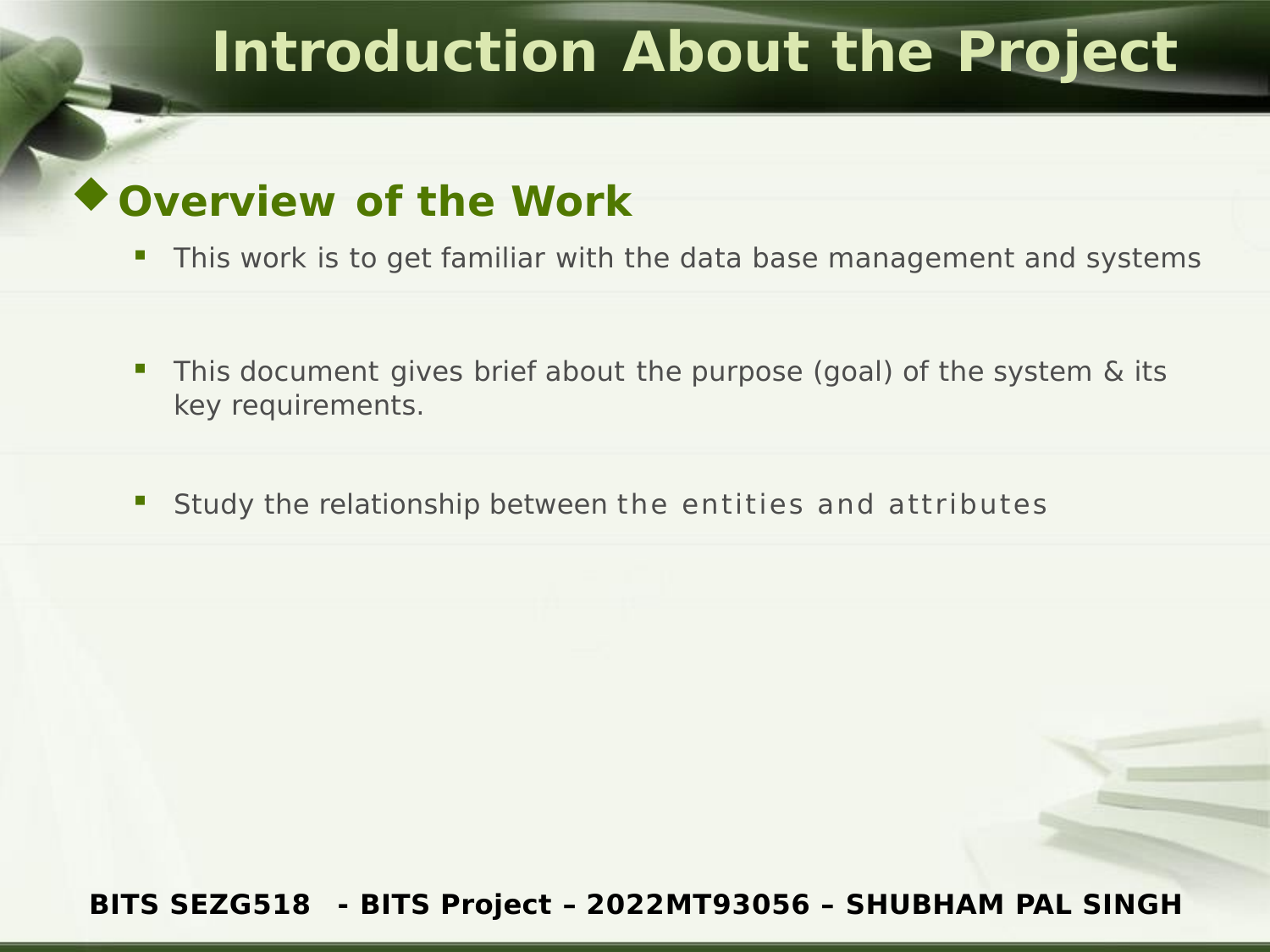

# Introduction About the Project
Overview of the Work
This work is to get familiar with the data base management and systems

This document gives brief about the purpose (goal) of the system & its  key requirements.

Study the relationship between the entities and attributes
BITS SEZG518	- BITS Project – 2022MT93056 – SHUBHAM PAL SINGH